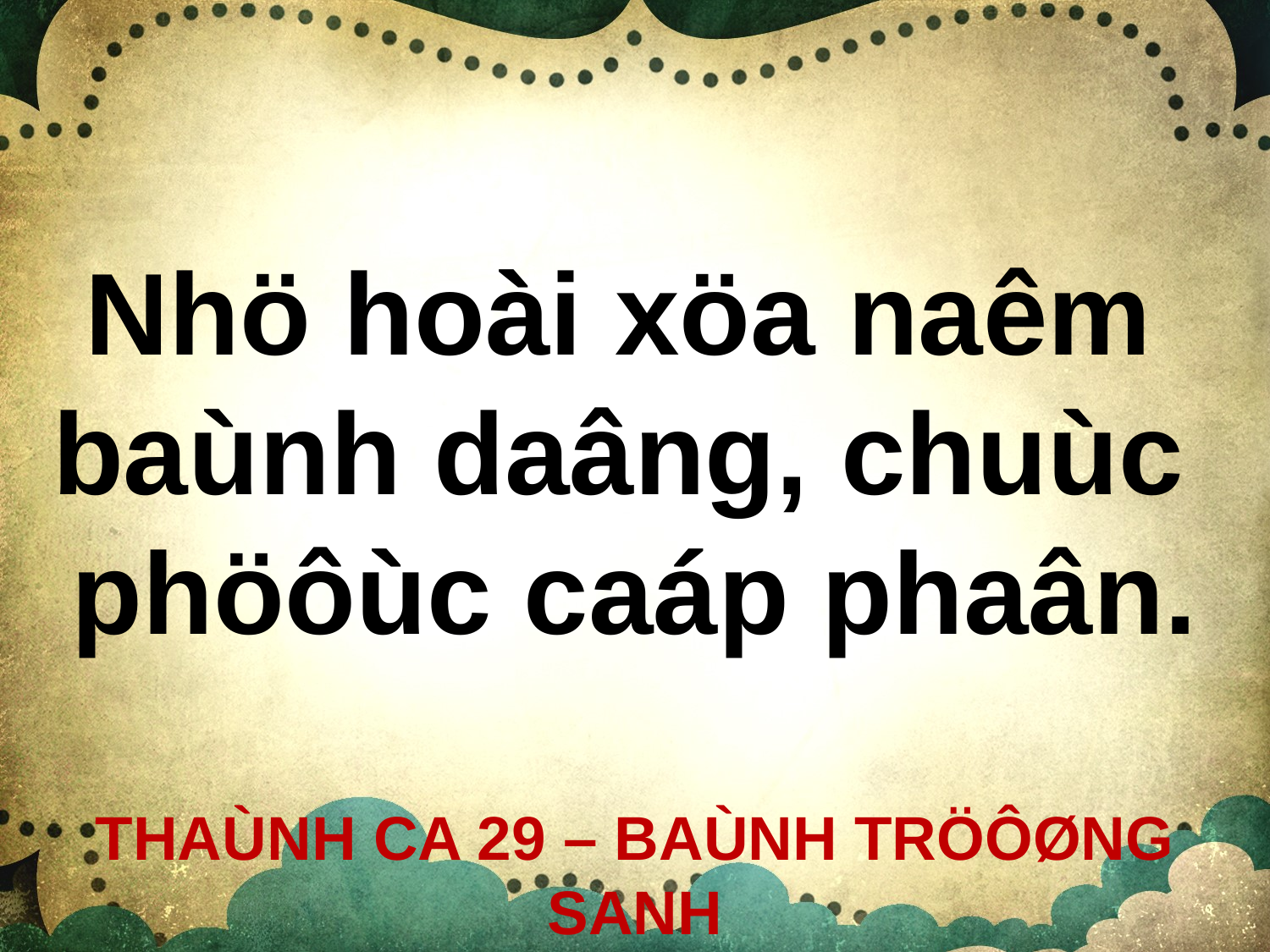

Nhö hoài xöa naêm
baùnh daâng, chuùc
phöôùc caáp phaân.
THAÙNH CA 29 – BAÙNH TRÖÔØNG SANH